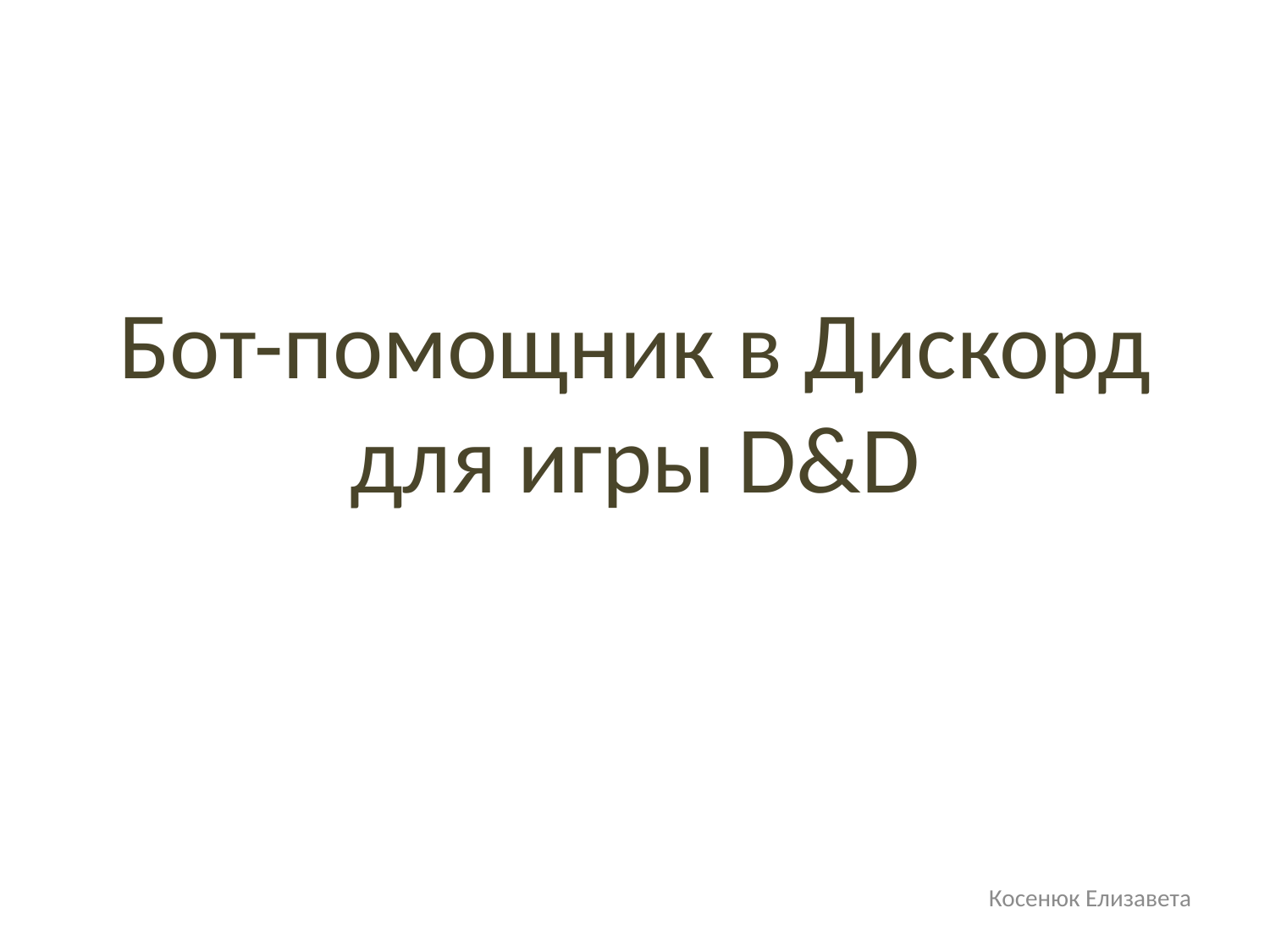

# Бот-помощник в Дискорд для игры D&D
Косенюк Елизавета